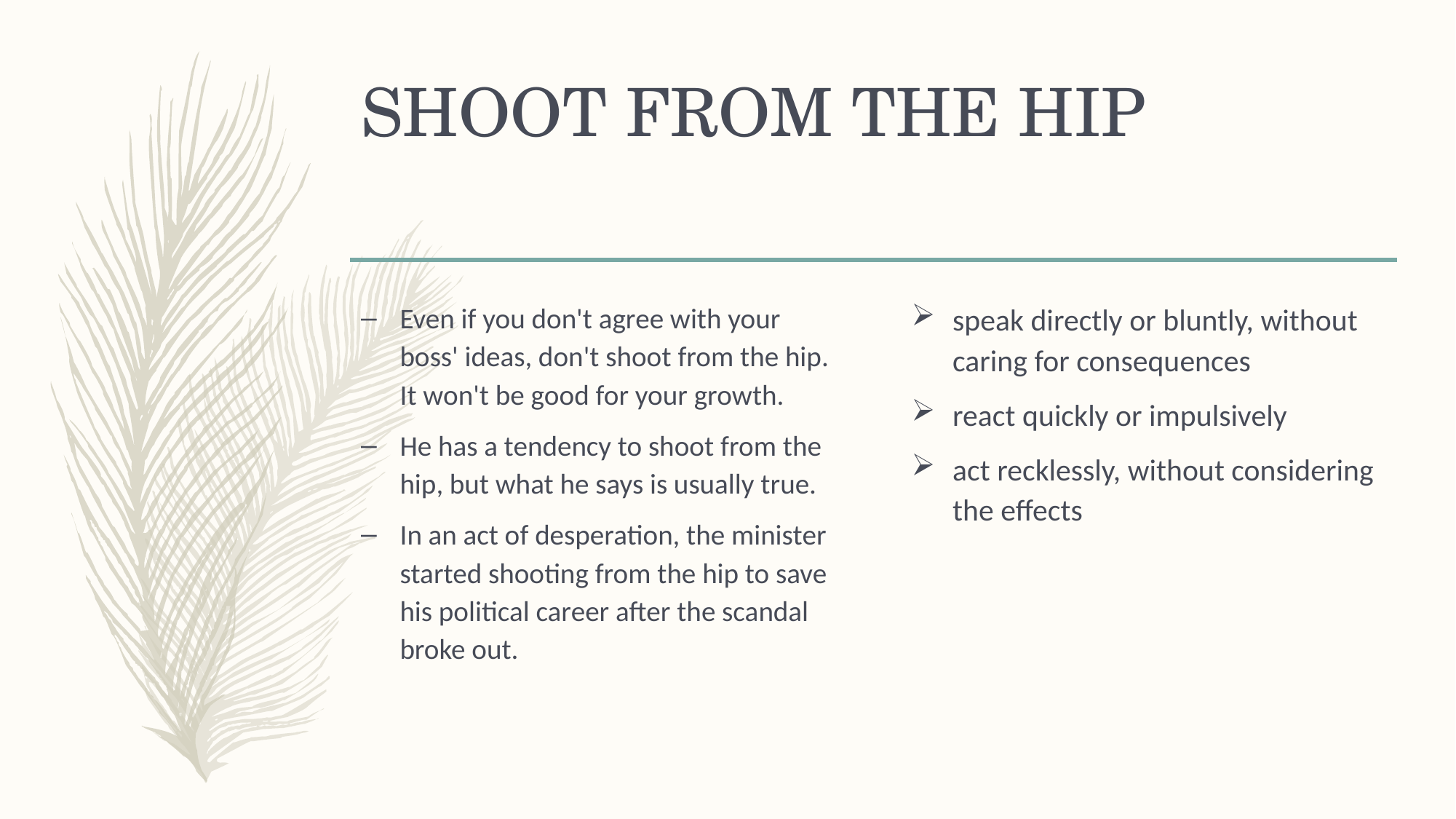

# SHOOT FROM THE HIP
Even if you don't agree with your boss' ideas, don't shoot from the hip. It won't be good for your growth.
He has a tendency to shoot from the hip, but what he says is usually true.
In an act of desperation, the minister started shooting from the hip to save his political career after the scandal broke out.

speak directly or bluntly, without caring for consequences
react quickly or impulsively
act recklessly, without considering the effects